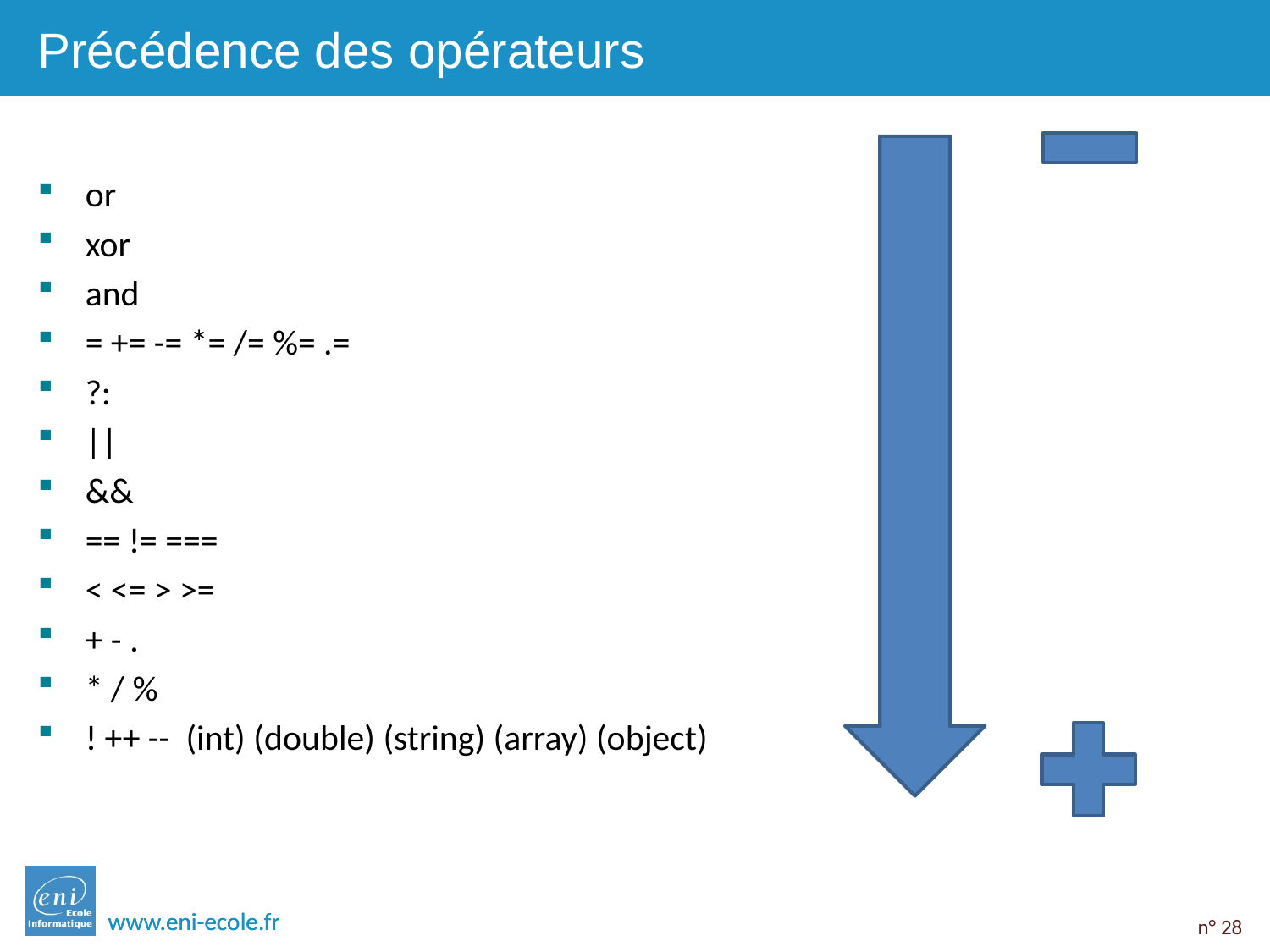

# Précédence des opérateurs

or
xor
and
= += -= *= /= %= .=
?:
||
&&
== != ===
< <= > >=
+ - .
* / %
! ++ --  (int) (double) (string) (array) (object)